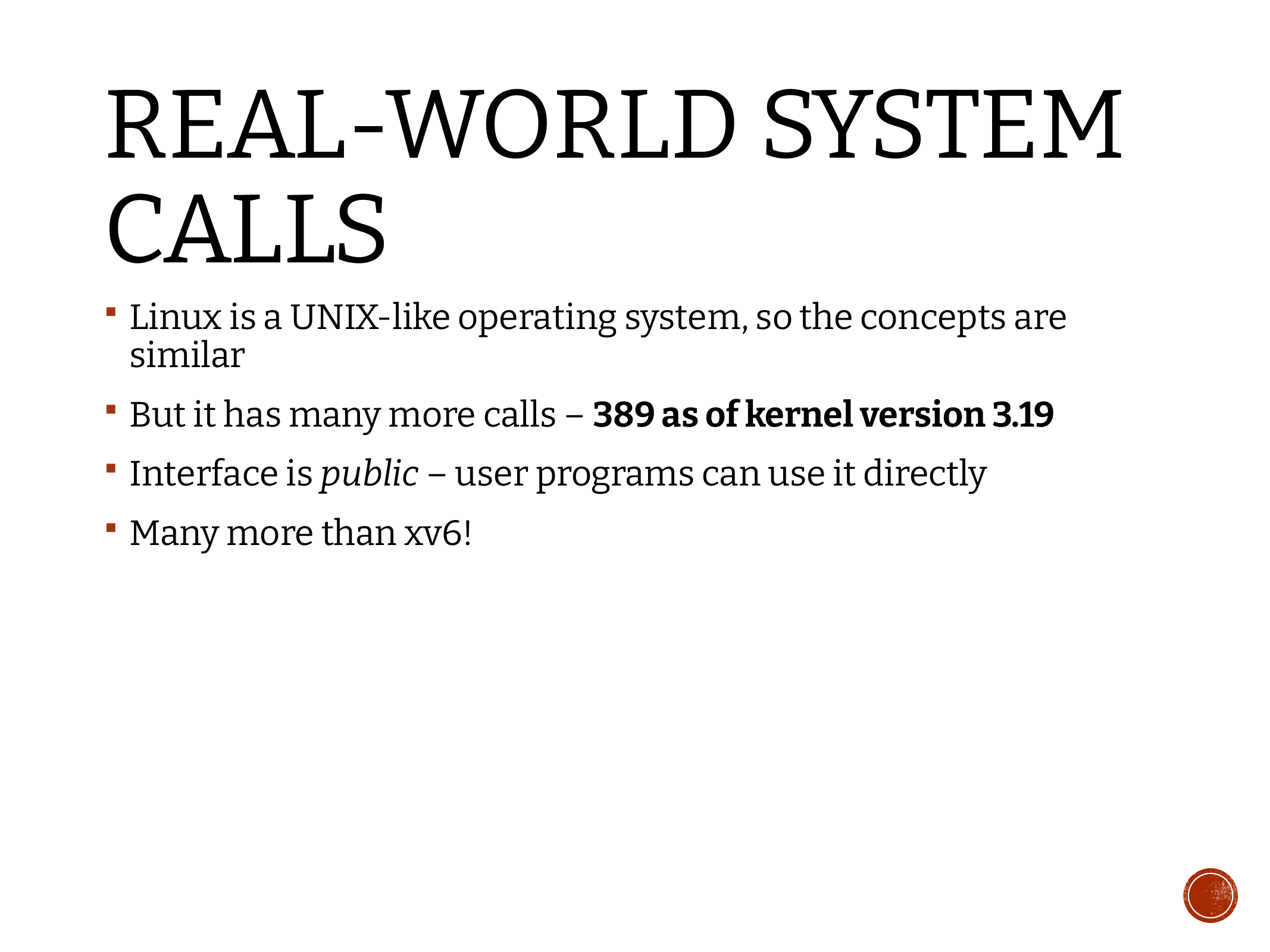

# Real-World System Calls
Linux is a UNIX-like operating system, so the concepts are similar
But it has many more calls – 389 as of kernel version 3.19
Interface is public – user programs can use it directly
Many more than xv6!